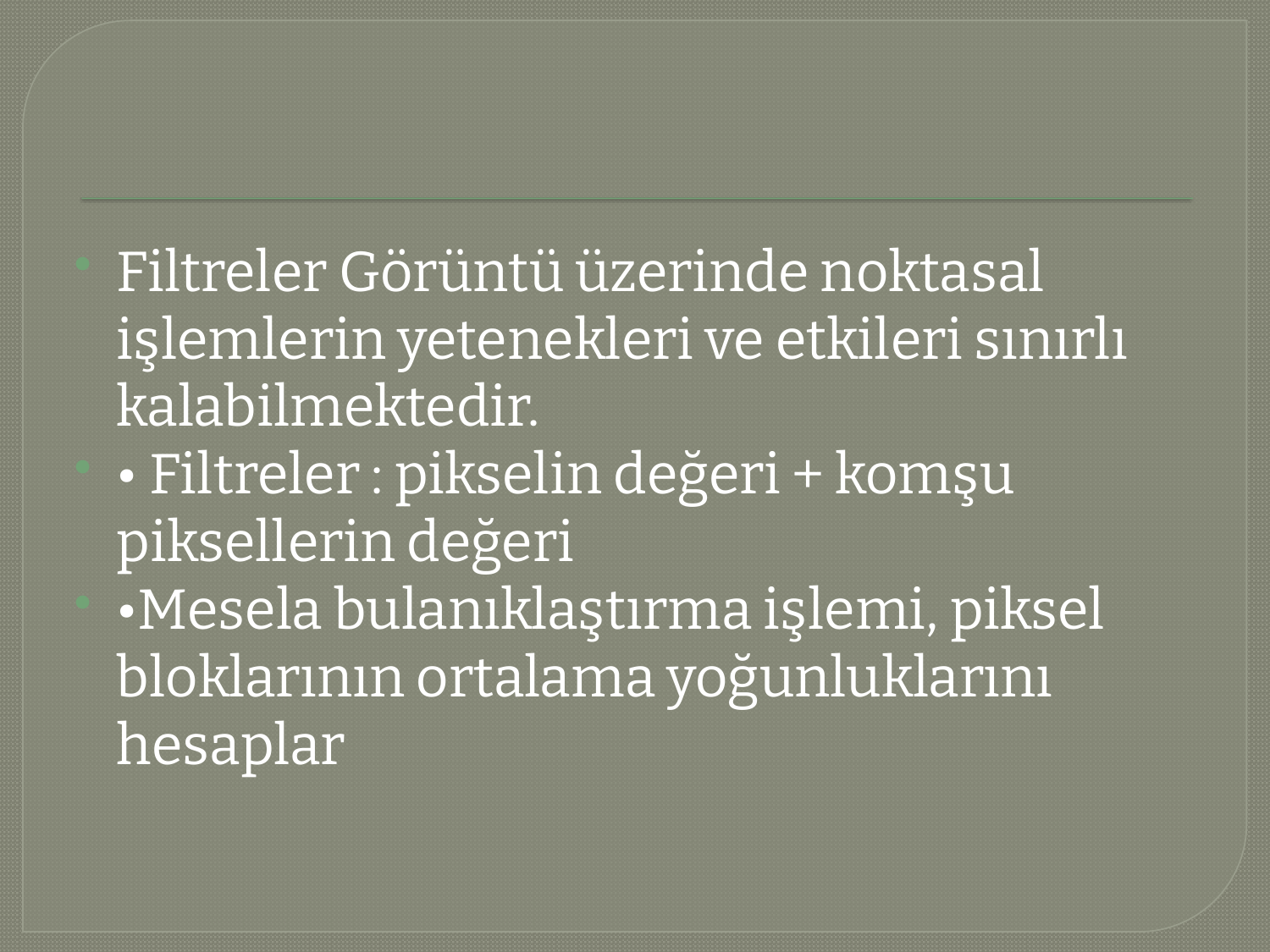

#
Filtreler Görüntü üzerinde noktasal işlemlerin yetenekleri ve etkileri sınırlı kalabilmektedir.
• Filtreler : pikselin değeri + komşu piksellerin değeri
•Mesela bulanıklaştırma işlemi, piksel bloklarının ortalama yoğunluklarını hesaplar